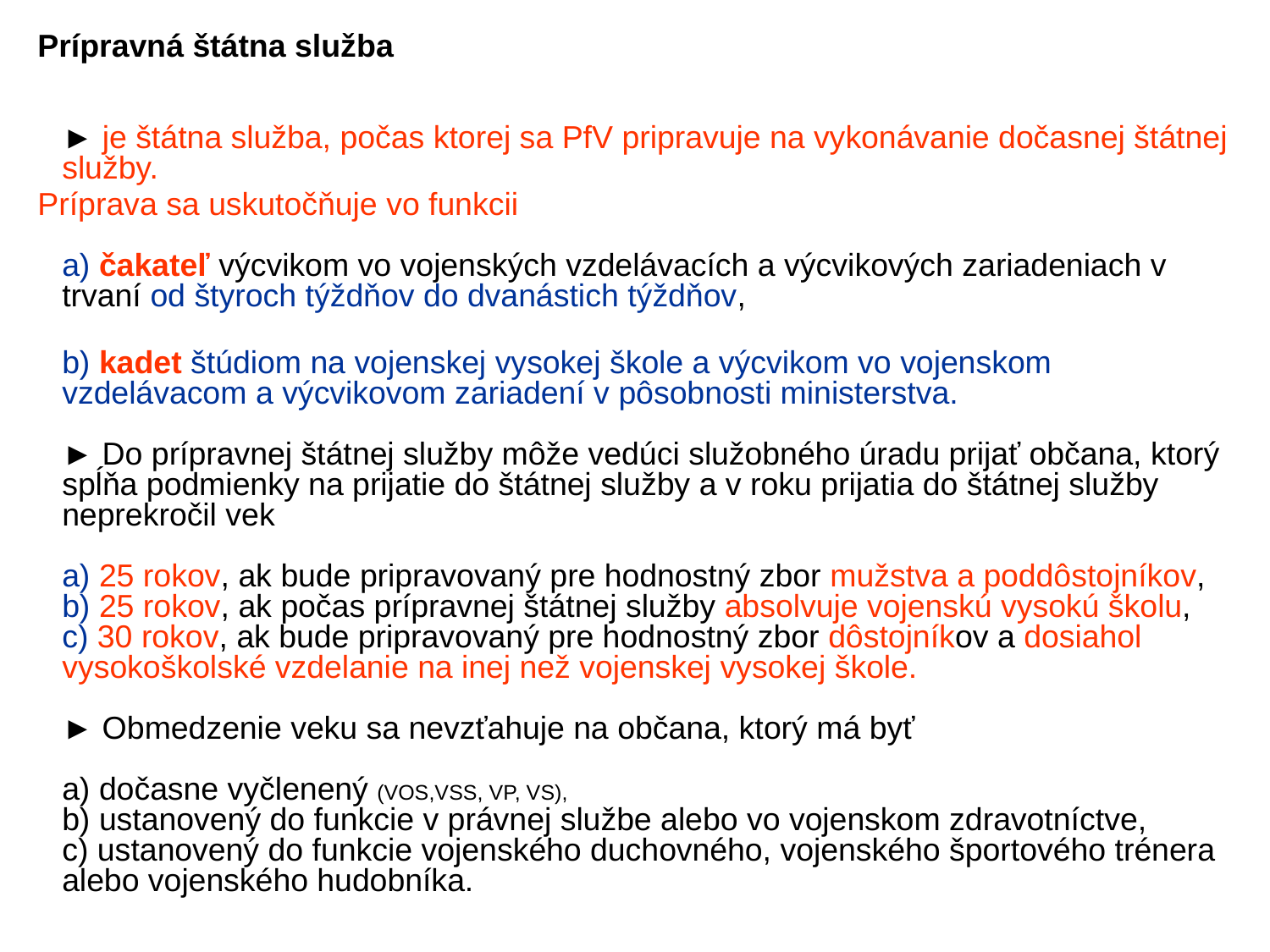

#
Prípravná štátna služba
► je štátna služba, počas ktorej sa PfV pripravuje na vykonávanie dočasnej štátnej služby.
Príprava sa uskutočňuje vo funkcii
a) čakateľ výcvikom vo vojenských vzdelávacích a výcvikových zariadeniach v trvaní od štyroch týždňov do dvanástich týždňov,
b) kadet štúdiom na vojenskej vysokej škole a výcvikom vo vojenskom vzdelávacom a výcvikovom zariadení v pôsobnosti ministerstva.
► Do prípravnej štátnej služby môže vedúci služobného úradu prijať občana, ktorý spĺňa podmienky na prijatie do štátnej služby a v roku prijatia do štátnej služby neprekročil vek
a) 25 rokov, ak bude pripravovaný pre hodnostný zbor mužstva a poddôstojníkov,
b) 25 rokov, ak počas prípravnej štátnej služby absolvuje vojenskú vysokú školu,
c) 30 rokov, ak bude pripravovaný pre hodnostný zbor dôstojníkov a dosiahol vysokoškolské vzdelanie na inej než vojenskej vysokej škole.
► Obmedzenie veku sa nevzťahuje na občana, ktorý má byť
a) dočasne vyčlenený (VOS,VSS, VP, VS),
b) ustanovený do funkcie v právnej službe alebo vo vojenskom zdravotníctve,
c) ustanovený do funkcie vojenského duchovného, vojenského športového trénera alebo vojenského hudobníka.